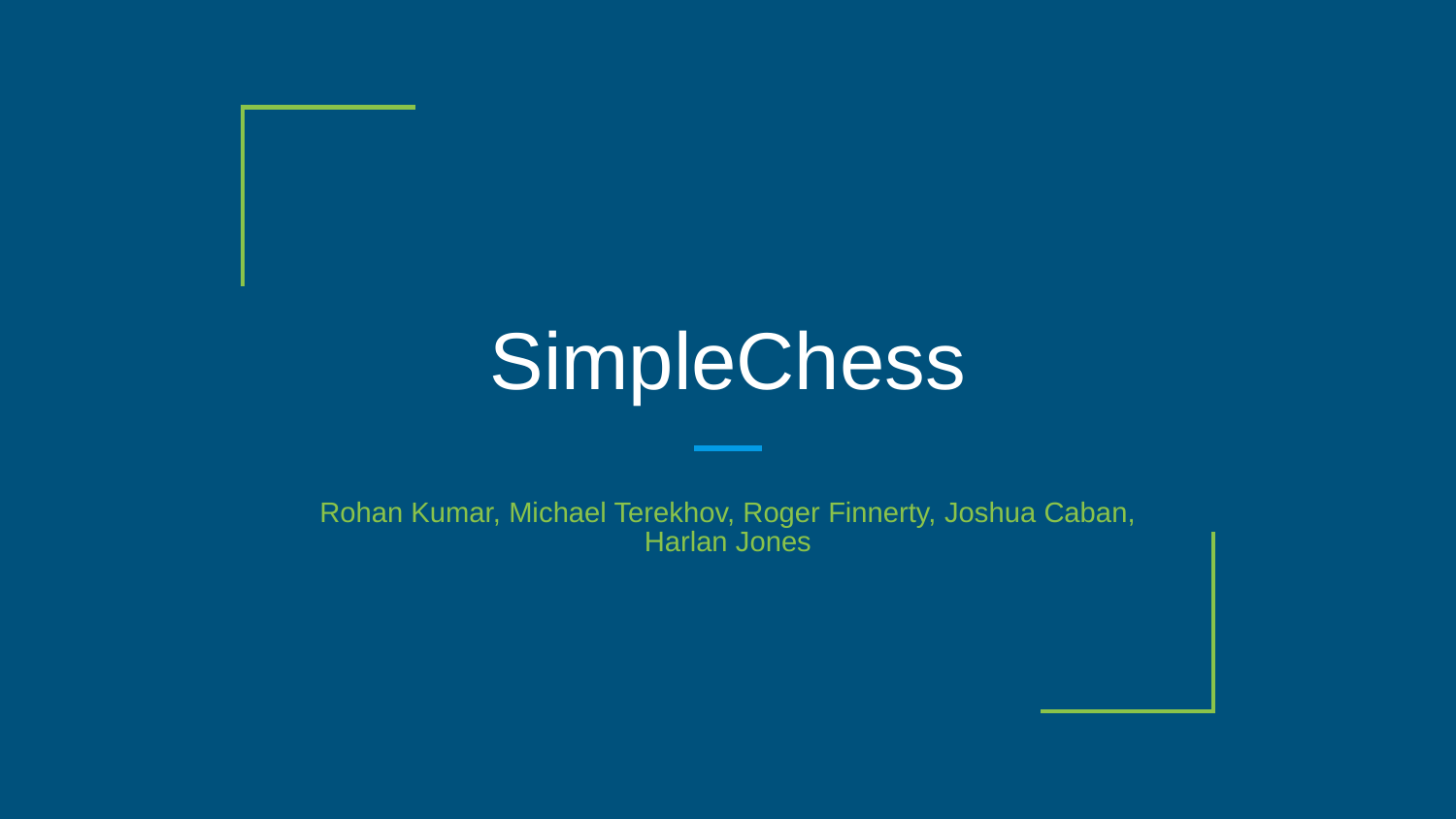

# SimpleChess
Rohan Kumar, Michael Terekhov, Roger Finnerty, Joshua Caban, Harlan Jones